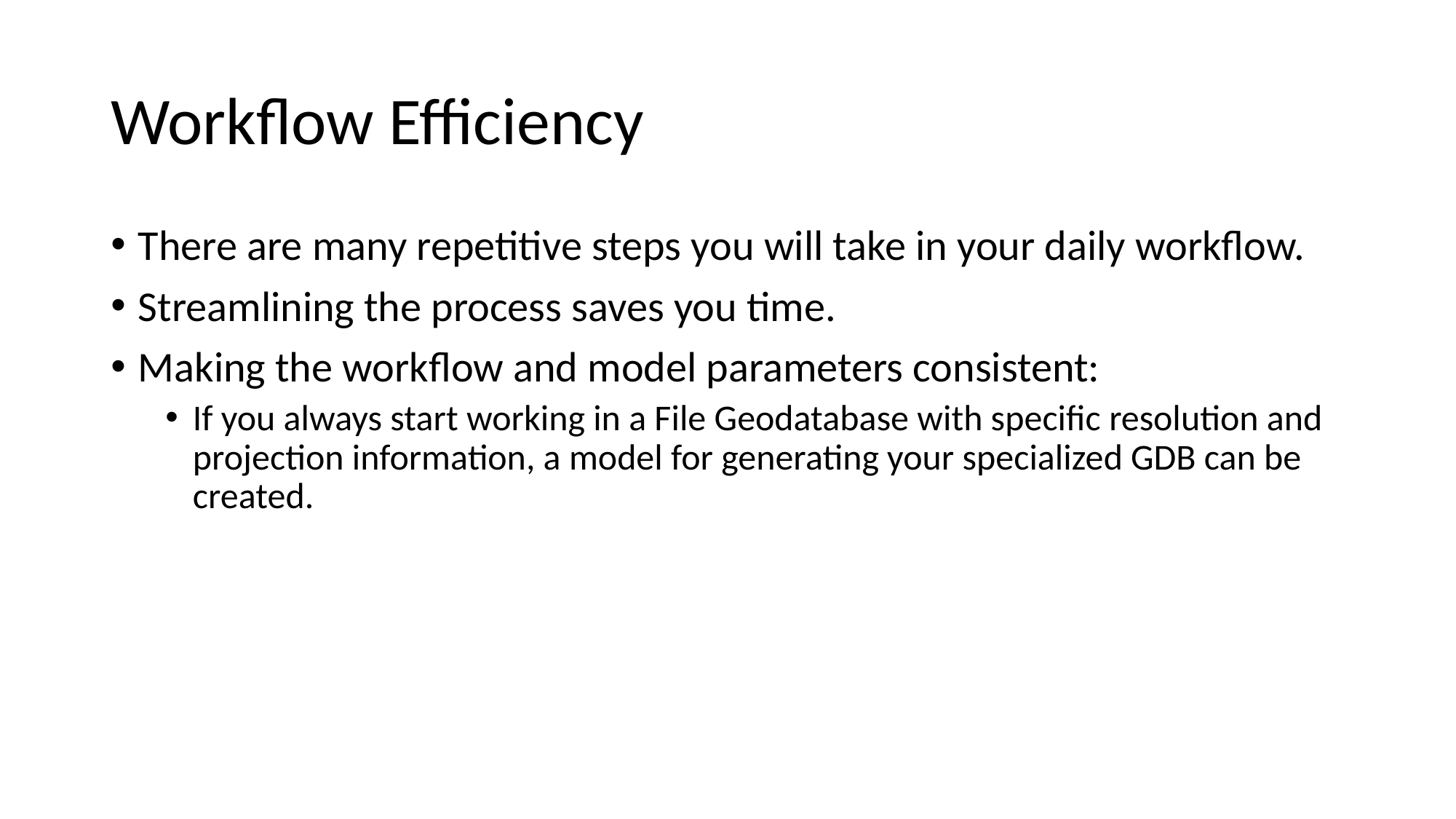

# Workflow Efficiency
There are many repetitive steps you will take in your daily workflow.
Streamlining the process saves you time.
Making the workflow and model parameters consistent:
If you always start working in a File Geodatabase with specific resolution and projection information, a model for generating your specialized GDB can be created.